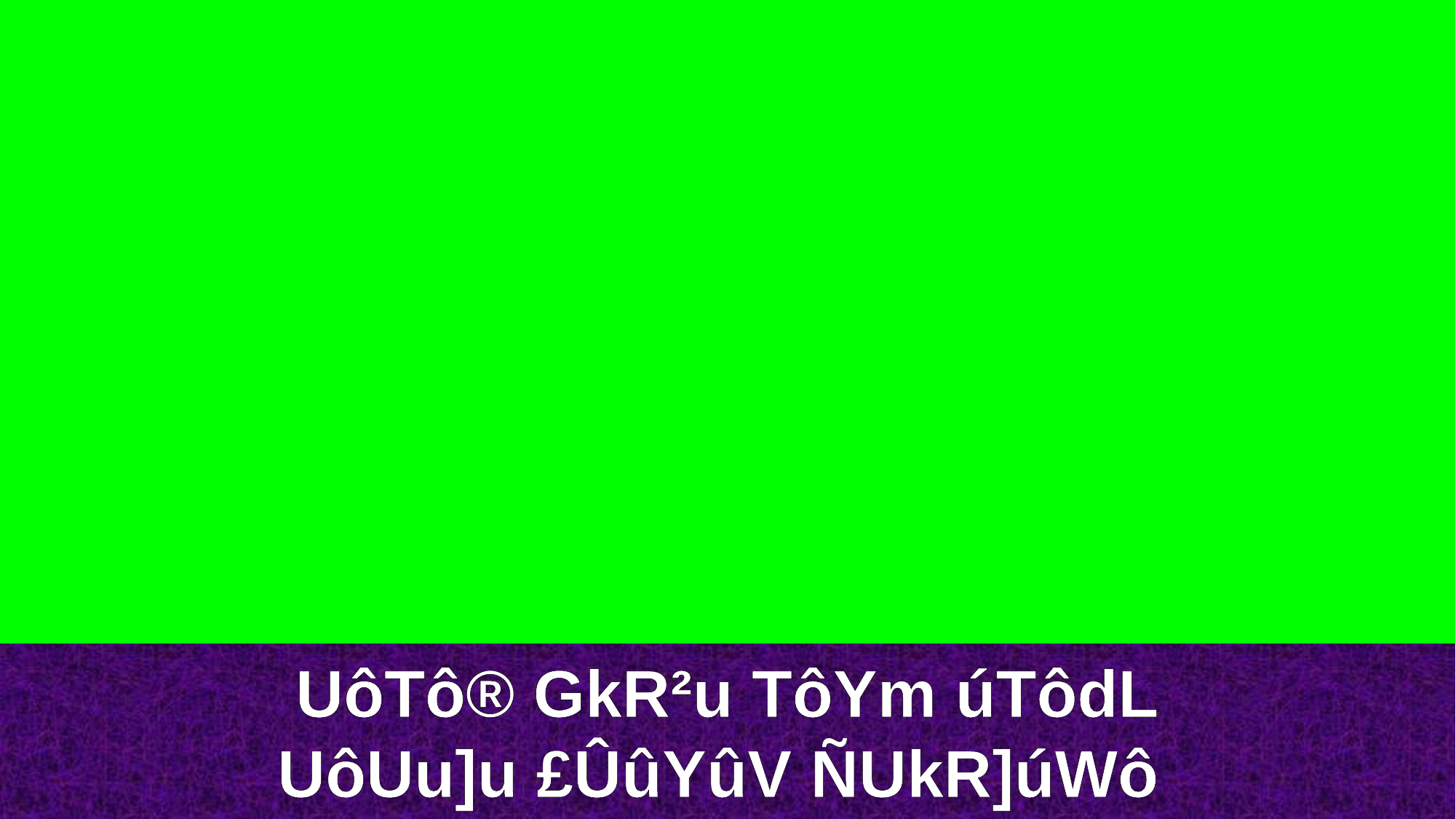

UôTô® GkR²u TôYm úTôdL
UôUu]u £ÛûYûV ÑUkR]úWô